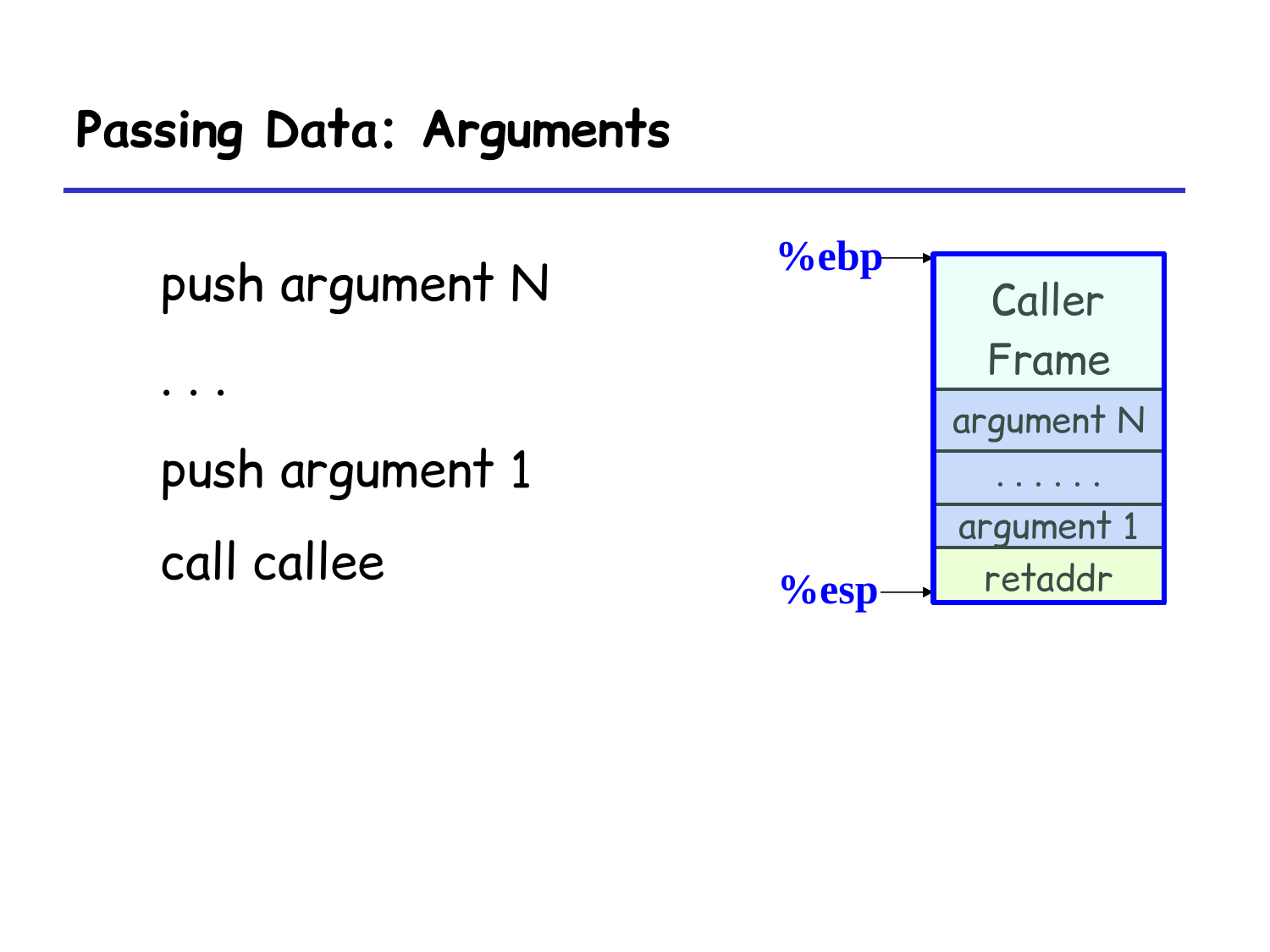

# Passing Data: Arguments
push argument N
. . .
push argument 1
call callee

%ebp

%esp

| Caller Frame |
| --- |

| argument N |
| --- |
| . . . . . . |
| --- |
| argument 1 |
| --- |
| retaddr |
| --- |
35